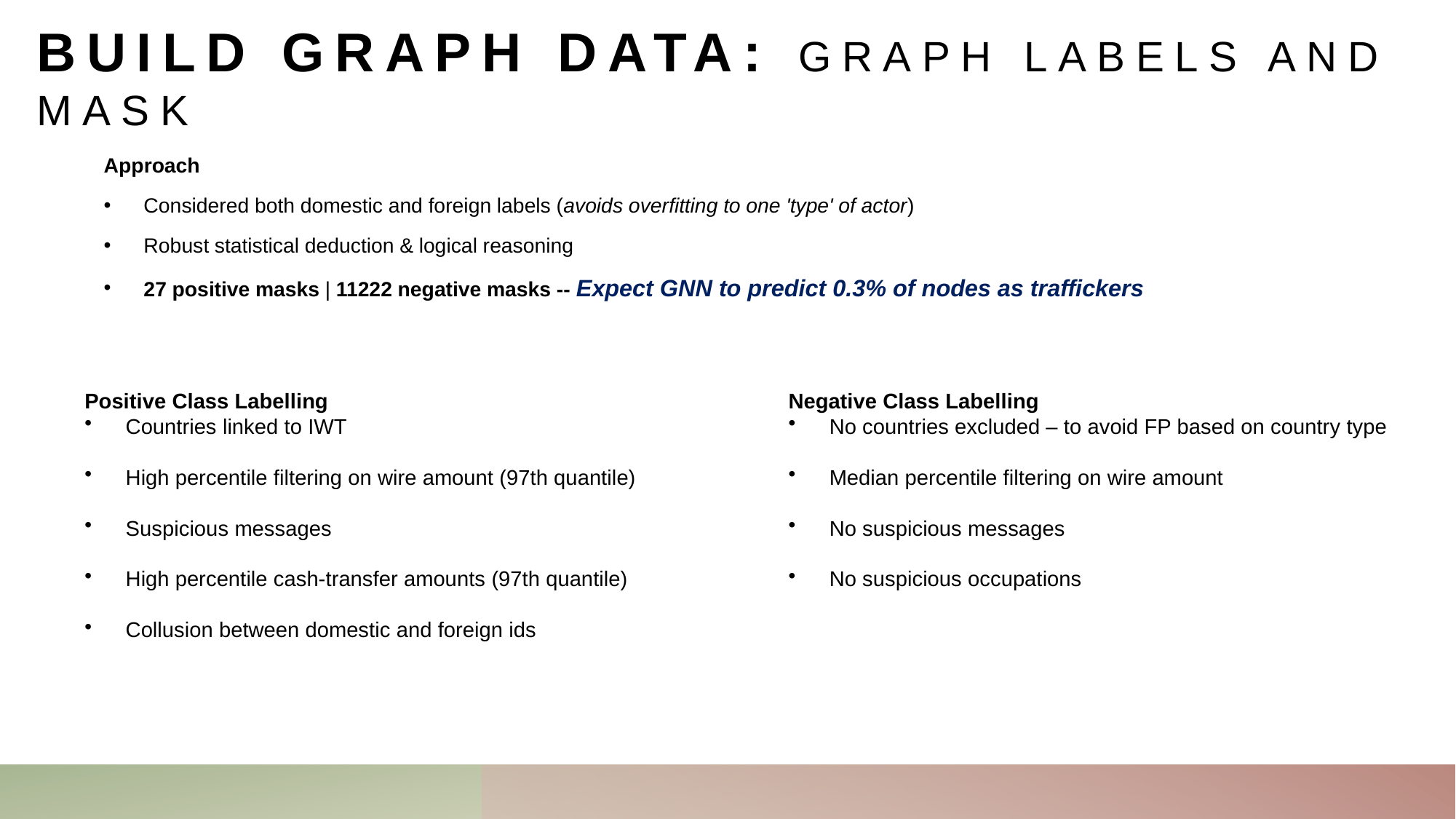

# Build Graph Data: Graph labels and Mask
Approach
Considered both domestic and foreign labels (avoids overfitting to one 'type' of actor)
Robust statistical deduction & logical reasoning
27 positive masks | 11222 negative masks -- Expect GNN to predict 0.3% of nodes as traffickers

Positive Class Labelling​
Countries linked to IWT

High percentile filtering on wire amount (97th quantile)

Suspicious messages

High percentile cash-transfer amounts (97th quantile)

Collusion between domestic and foreign ids

Negative Class Labelling​
No countries excluded – to avoid FP based on country type

Median percentile filtering on wire amount

No suspicious messages

No suspicious occupations